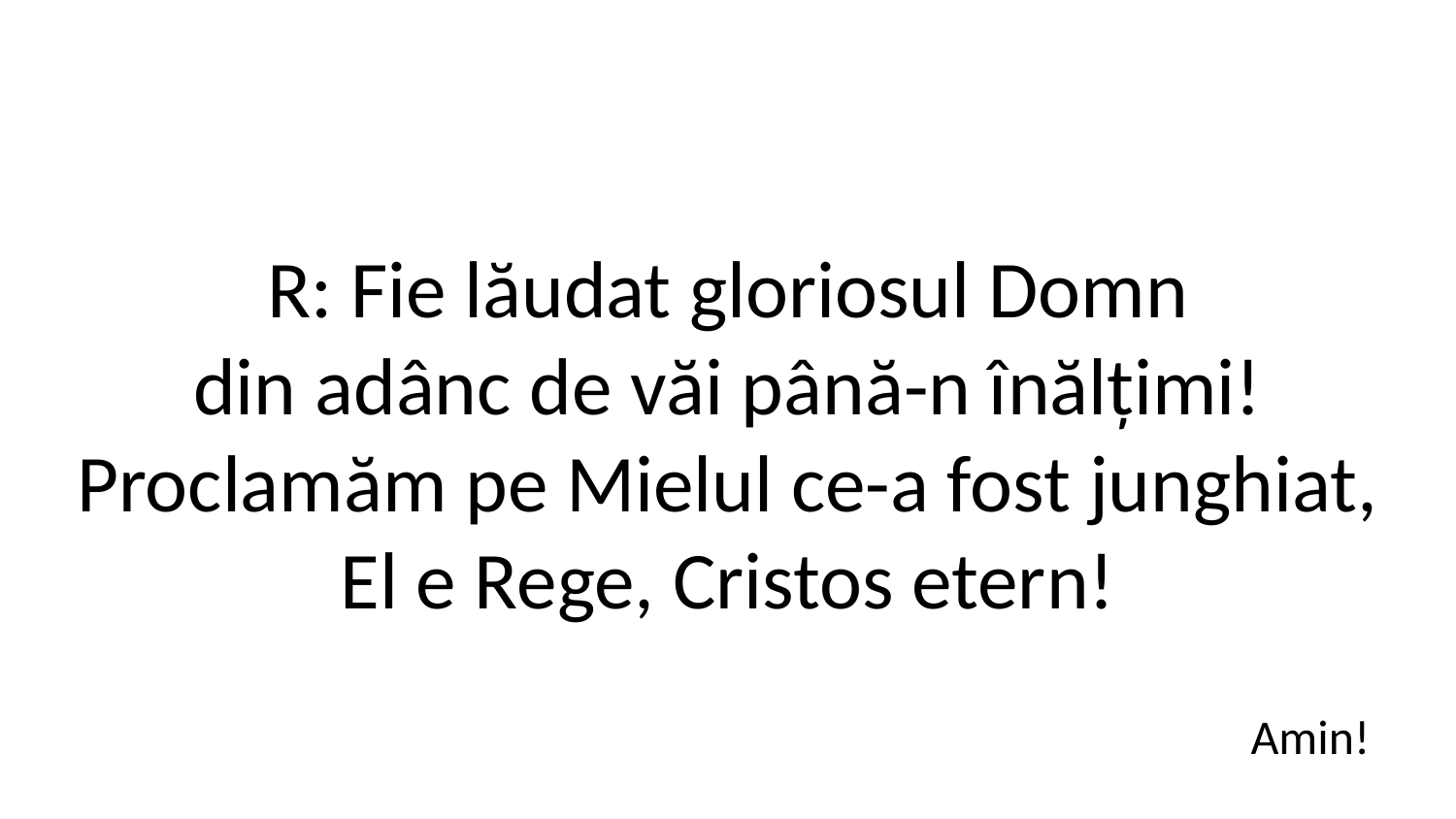

R: Fie lăudat gloriosul Domn
din adânc de văi până-n înălțimi!
Proclamăm pe Mielul ce-a fost junghiat,
El e Rege, Cristos etern!

Amin!